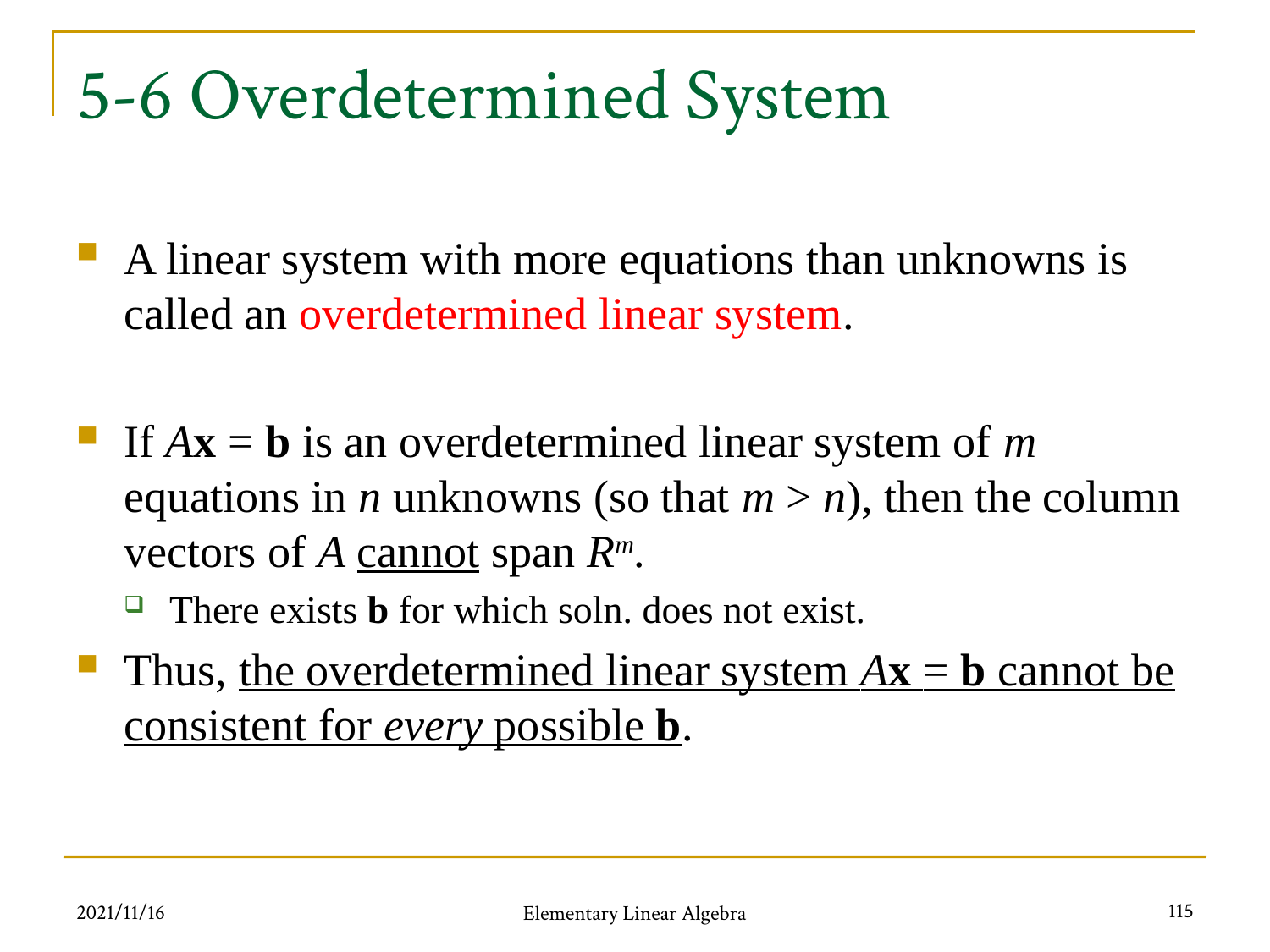

# 5-6 Overdetermined System
A linear system with more equations than unknowns is called an overdetermined linear system.

If Ax = b is an overdetermined linear system of m equations in n unknowns (so that m > n), then the column vectors of A cannot span Rm.
There exists b for which soln. does not exist.
Thus, the overdetermined linear system Ax = b cannot be consistent for every possible b.
2021/11/16
115
Elementary Linear Algebra